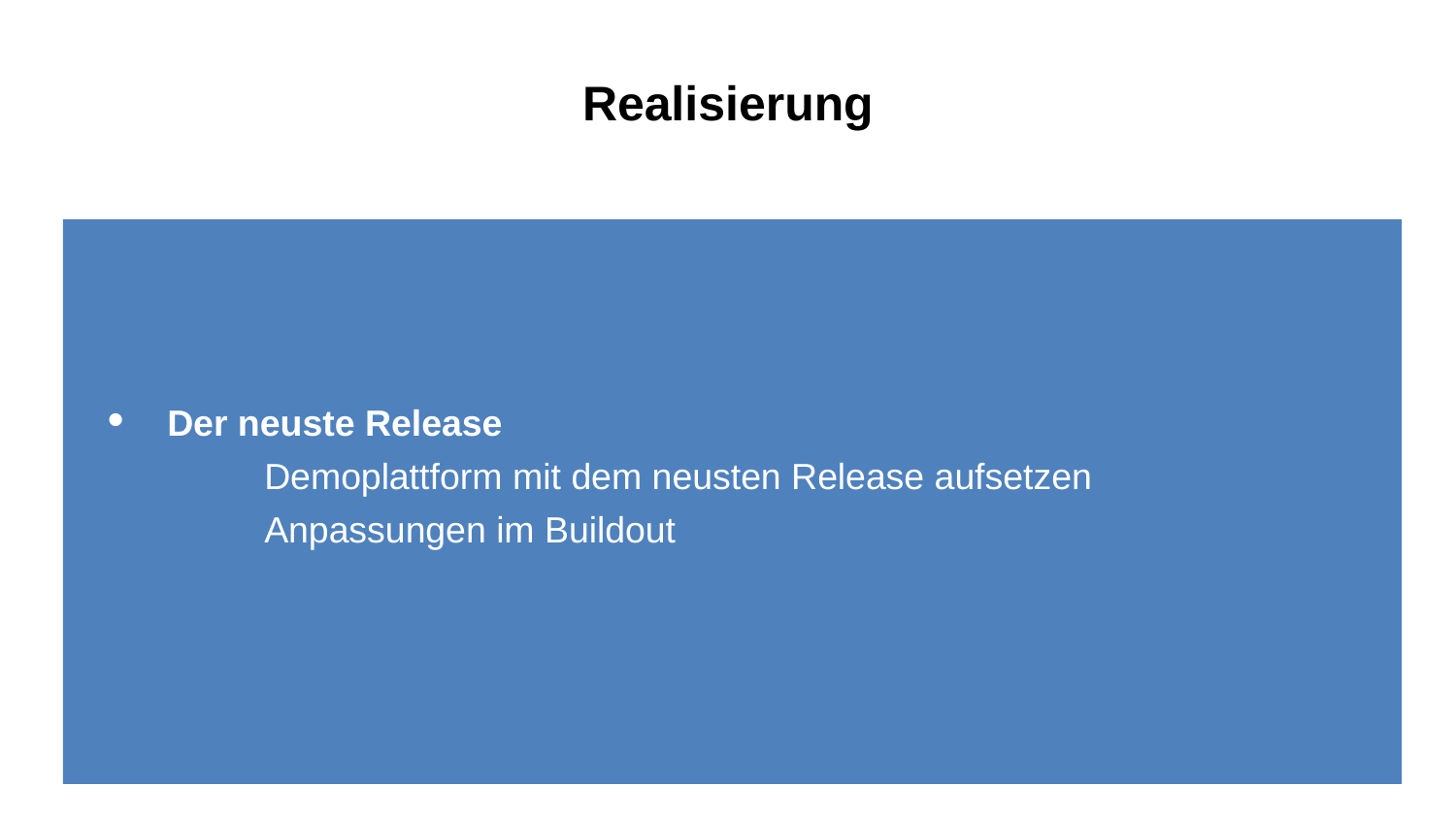

# Realisierung

Der neuste Release
Demoplattform mit dem neusten Release aufsetzen
Anpassungen im Buildout